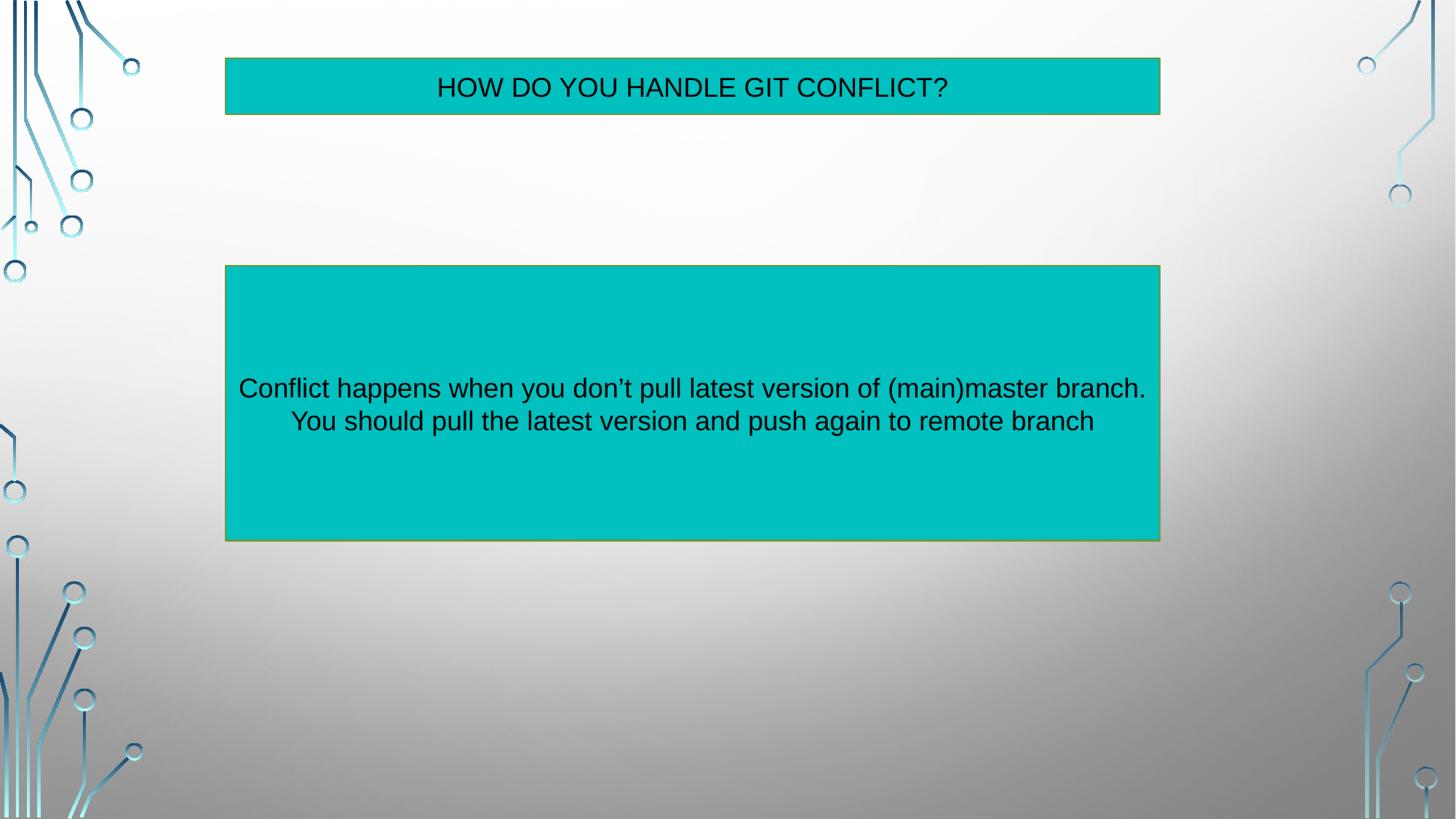

HOW DO YOU HANDLE GIT CONFLICT?
Conflict happens when you don’t pull latest version of (main)master branch.
You should pull the latest version and push again to remote branch